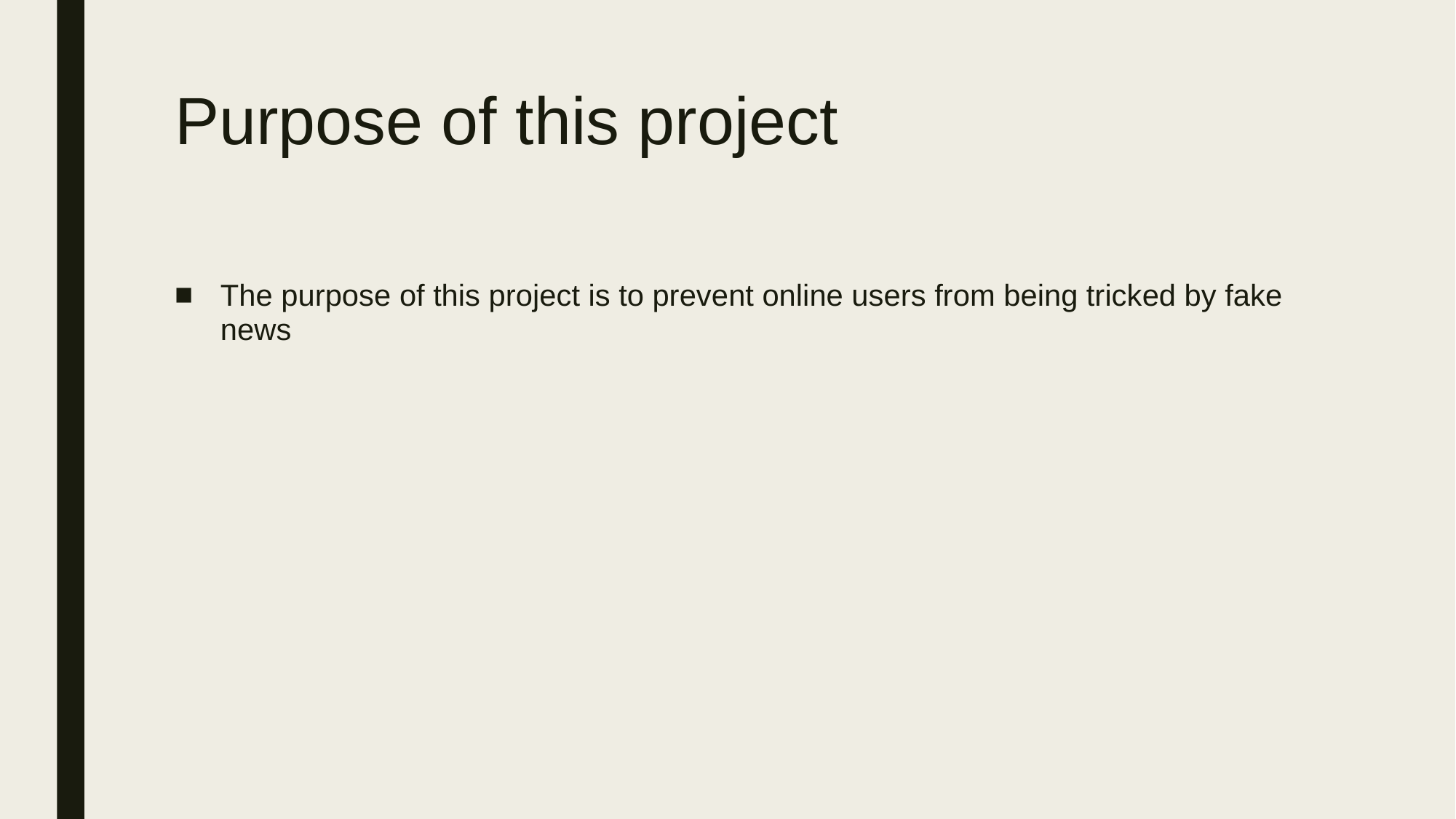

# Purpose of this project
The purpose of this project is to prevent online users from being tricked by fake news